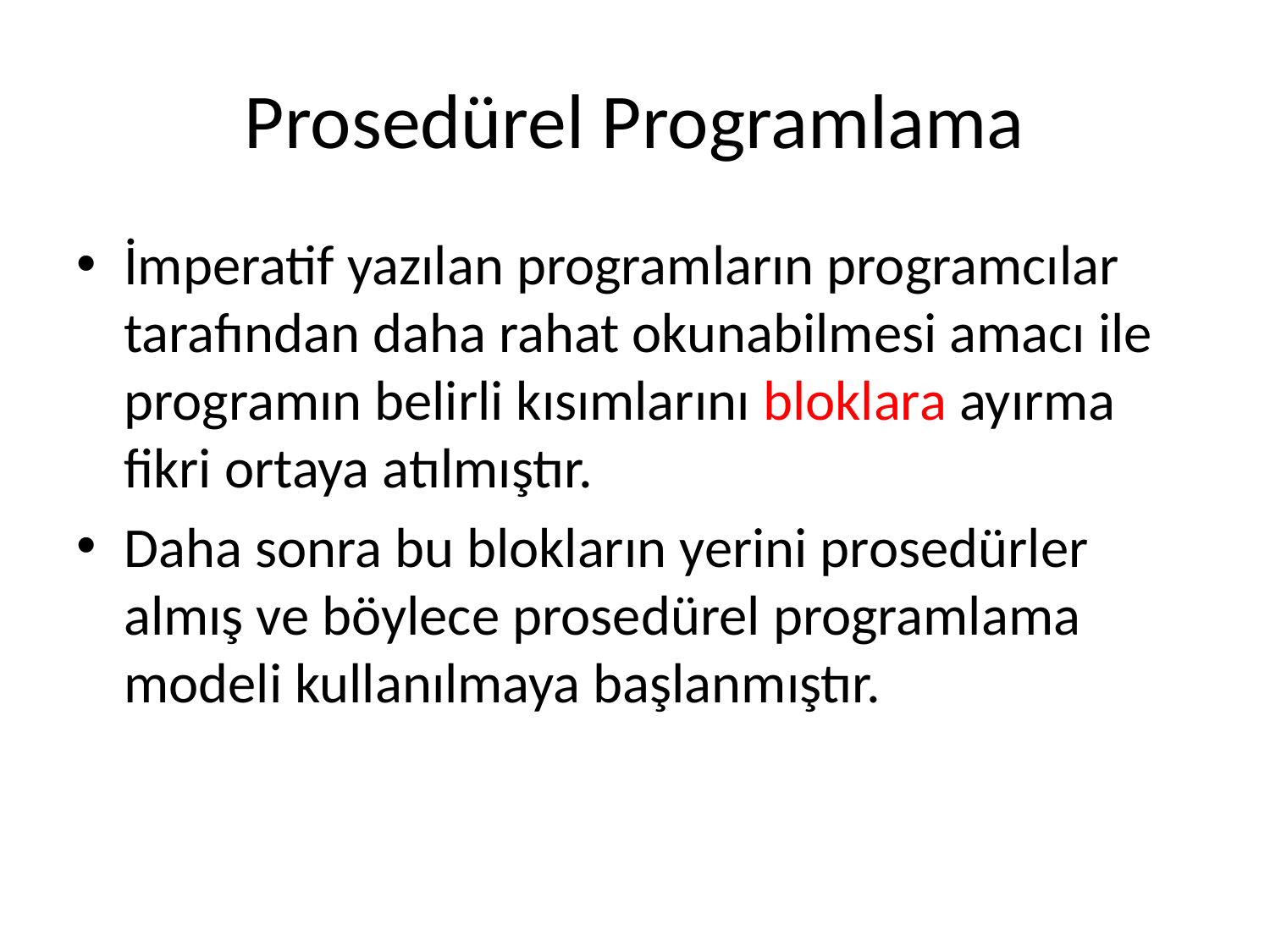

# Prosedürel Programlama
İmperatif yazılan programların programcılar tarafından daha rahat okunabilmesi amacı ile programın belirli kısımlarını bloklara ayırma fikri ortaya atılmıştır.
Daha sonra bu blokların yerini prosedürler almış ve böylece prosedürel programlama modeli kullanılmaya başlanmıştır.